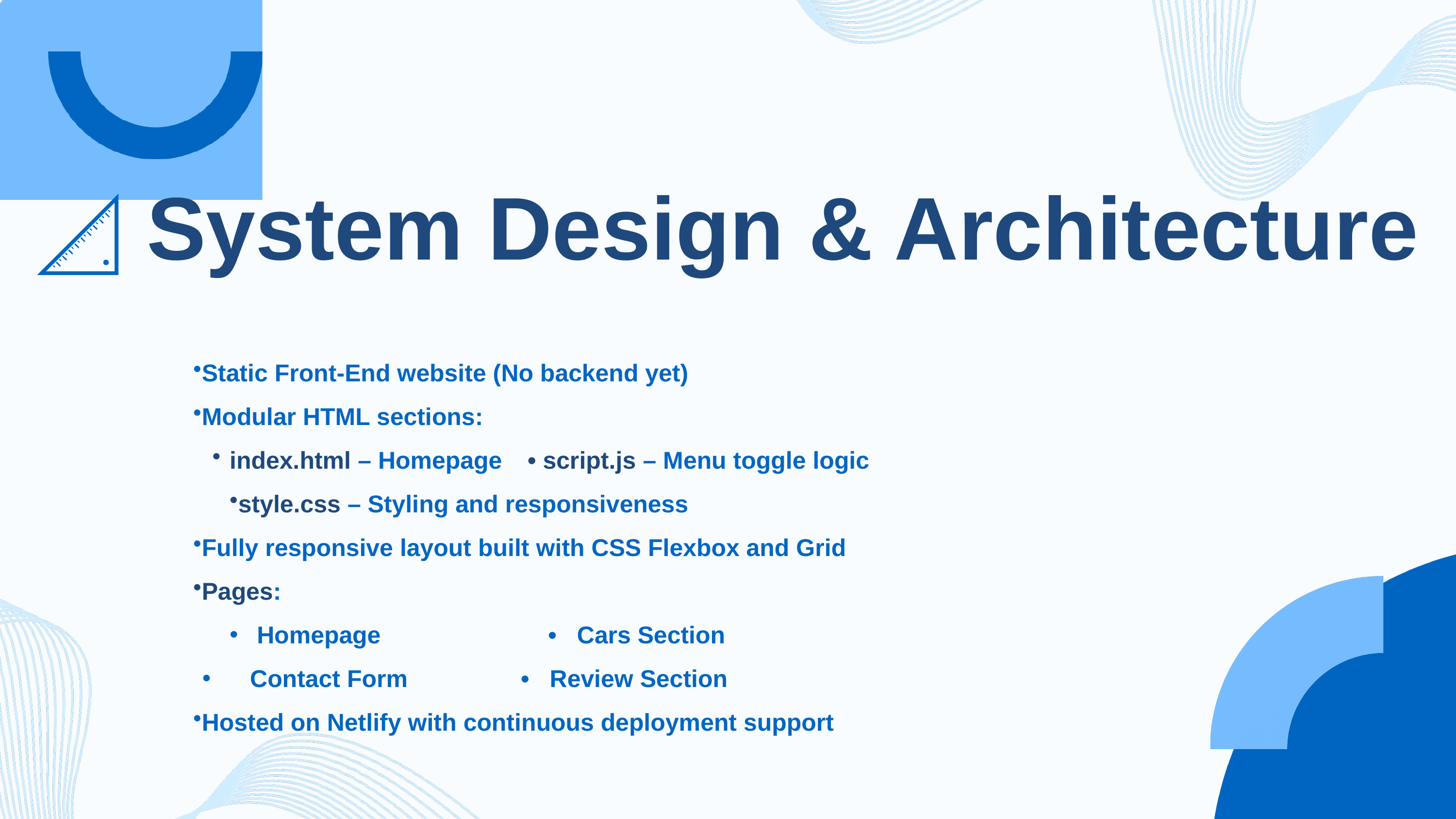

📐 System Design & Architecture

Static Front-End website (No backend yet)
Modular HTML sections:
index.html – Homepage	 • script.js – Menu toggle logic
style.css – Styling and responsiveness
Fully responsive layout built with CSS Flexbox and Grid
Pages:
Homepage			•   Cars Section
   Contact Form		•   Review Section
Hosted on Netlify with continuous deployment support